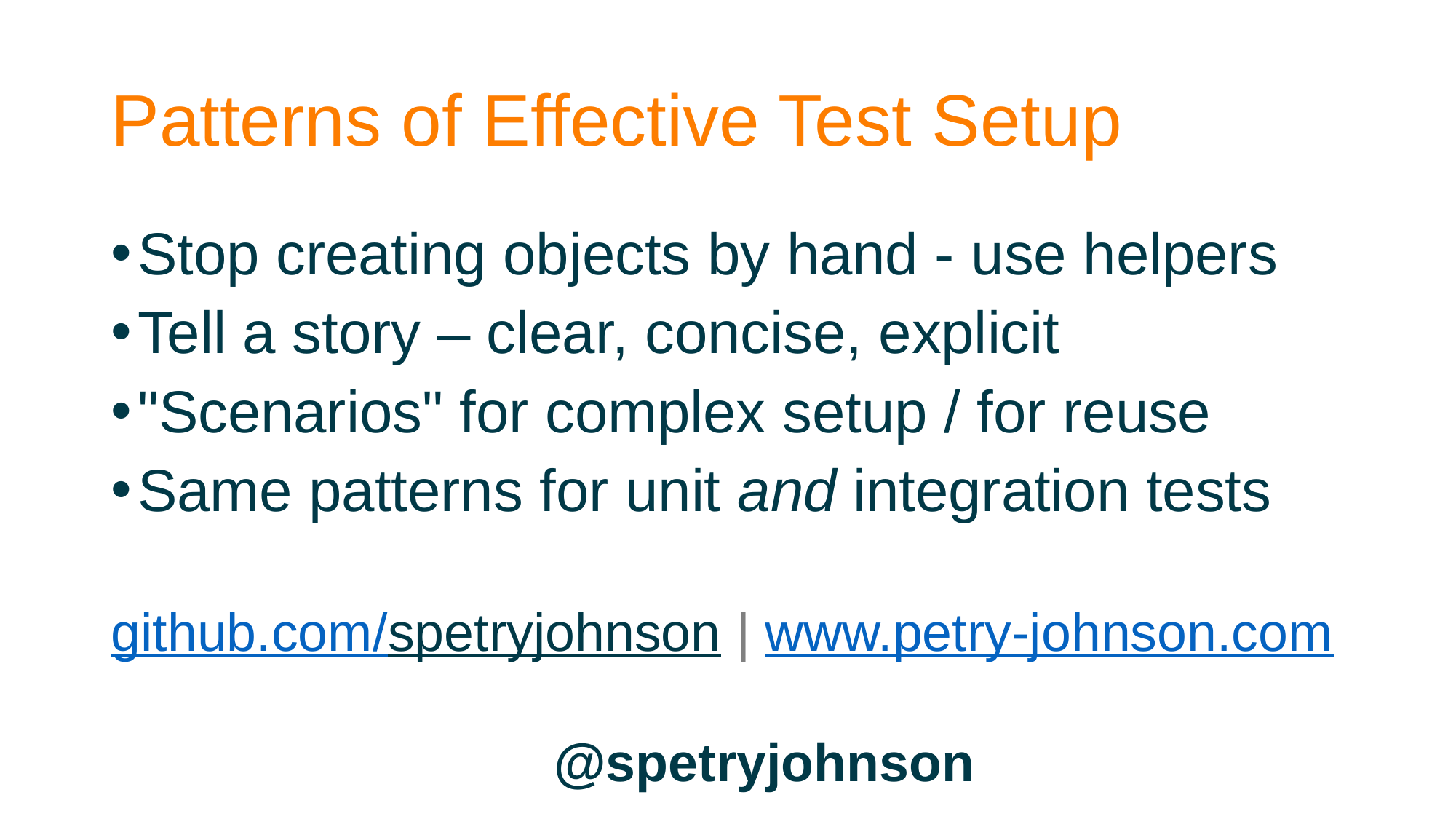

# Patterns of Effective Test Setup
Stop creating objects by hand - use helpers
Tell a story – clear, concise, explicit
"Scenarios" for complex setup / for reuse
Same patterns for unit and integration tests

github.com/spetryjohnson | www.petry-johnson.com
@spetryjohnson